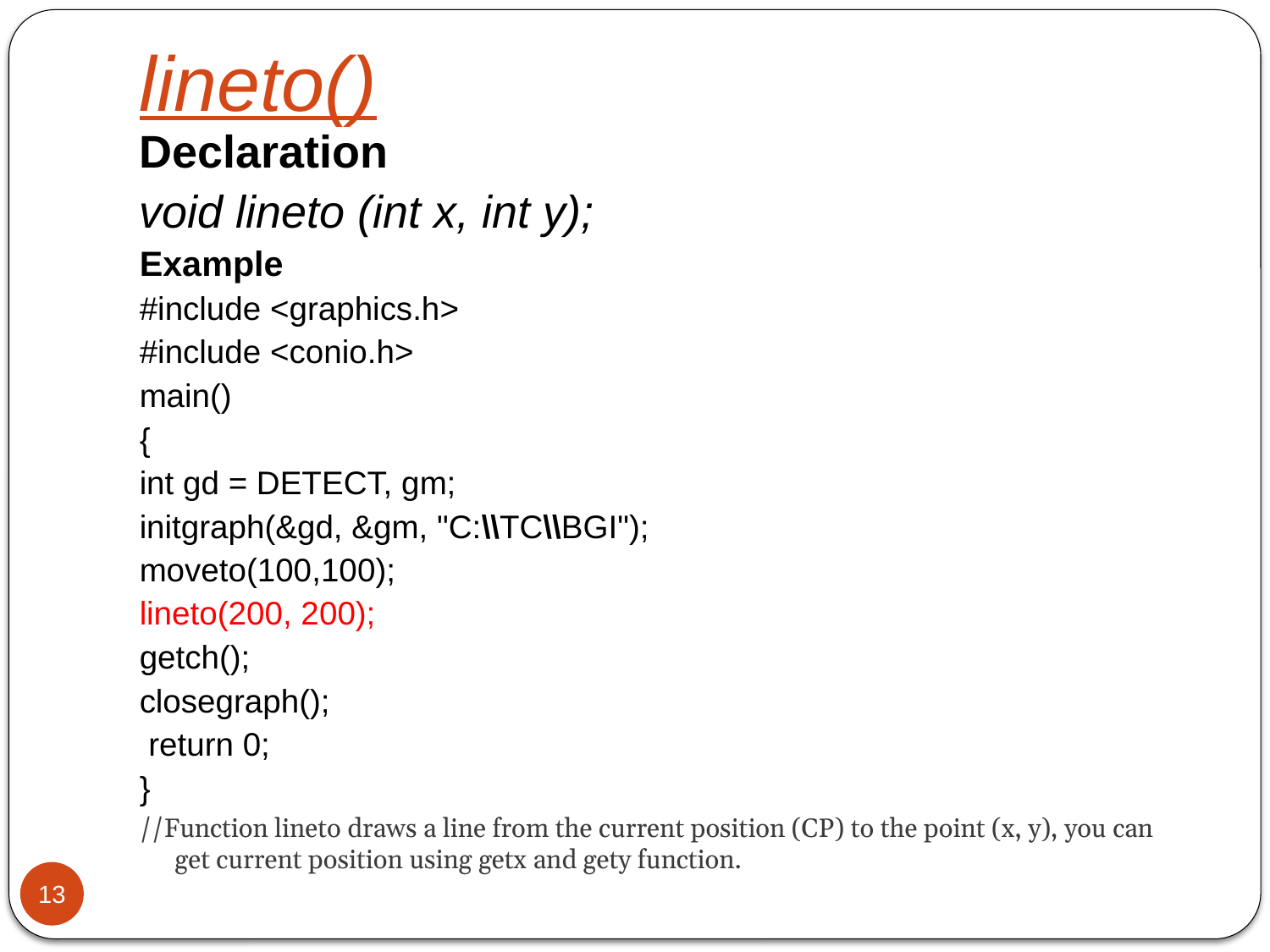

# lineto()
Declaration
void lineto (int x, int y);
Example
#include <graphics.h>
#include <conio.h>
main()
{
int gd = DETECT, gm;
initgraph(&gd, &gm, "C:\\TC\\BGI");
moveto(100,100);
lineto(200, 200);
getch();
closegraph();
 return 0;
}
//Function lineto draws a line from the current position (CP) to the point (x, y), you can get current position using getx and gety function.
13